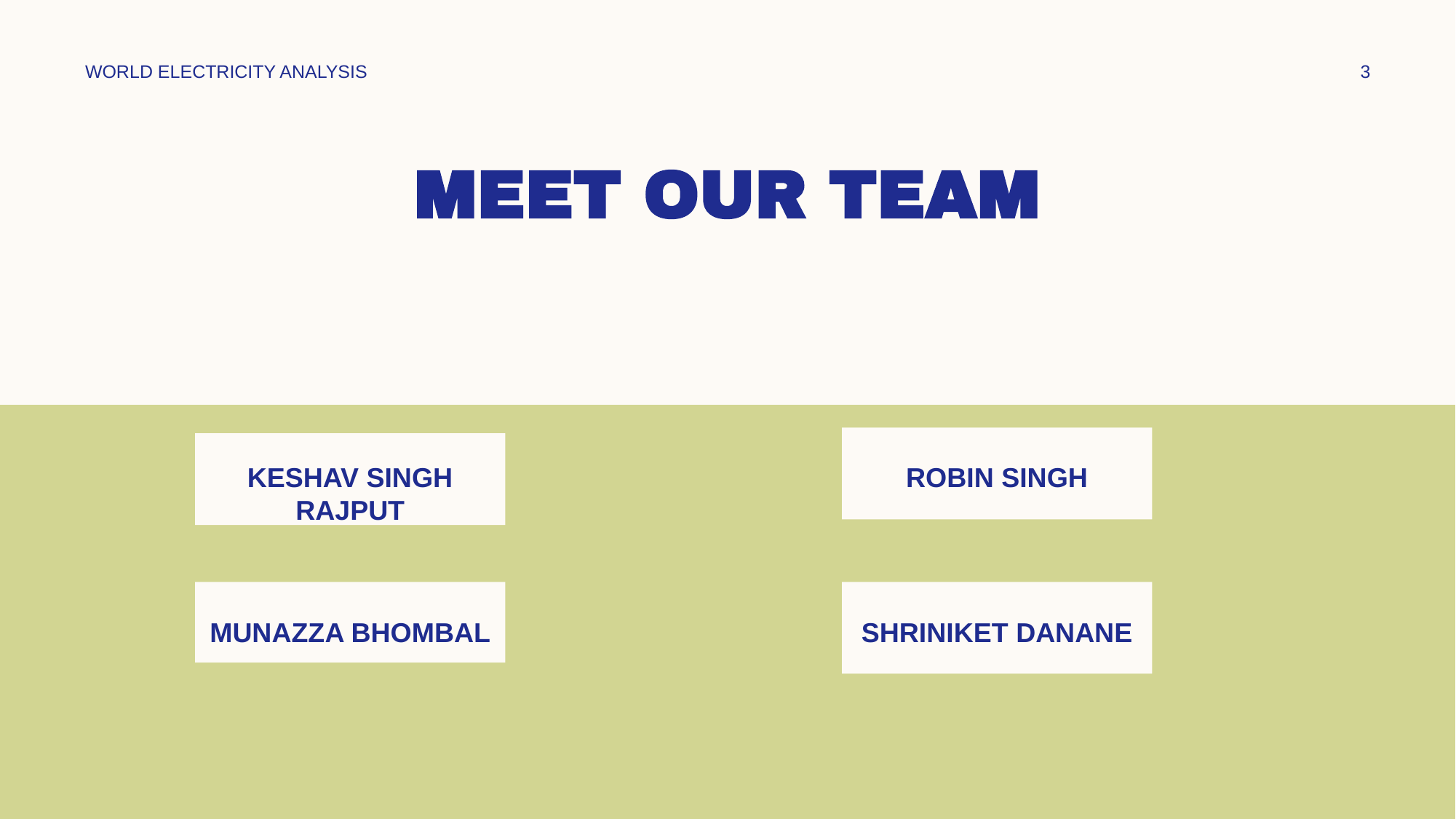

WORLD ELECTRICITY ANALYSIS
3
# MEET OUR TEAM
ROBIN SINGH
Keshav Singh Rajput
Munazza BHOMBAL
SHRINIKET DANANE